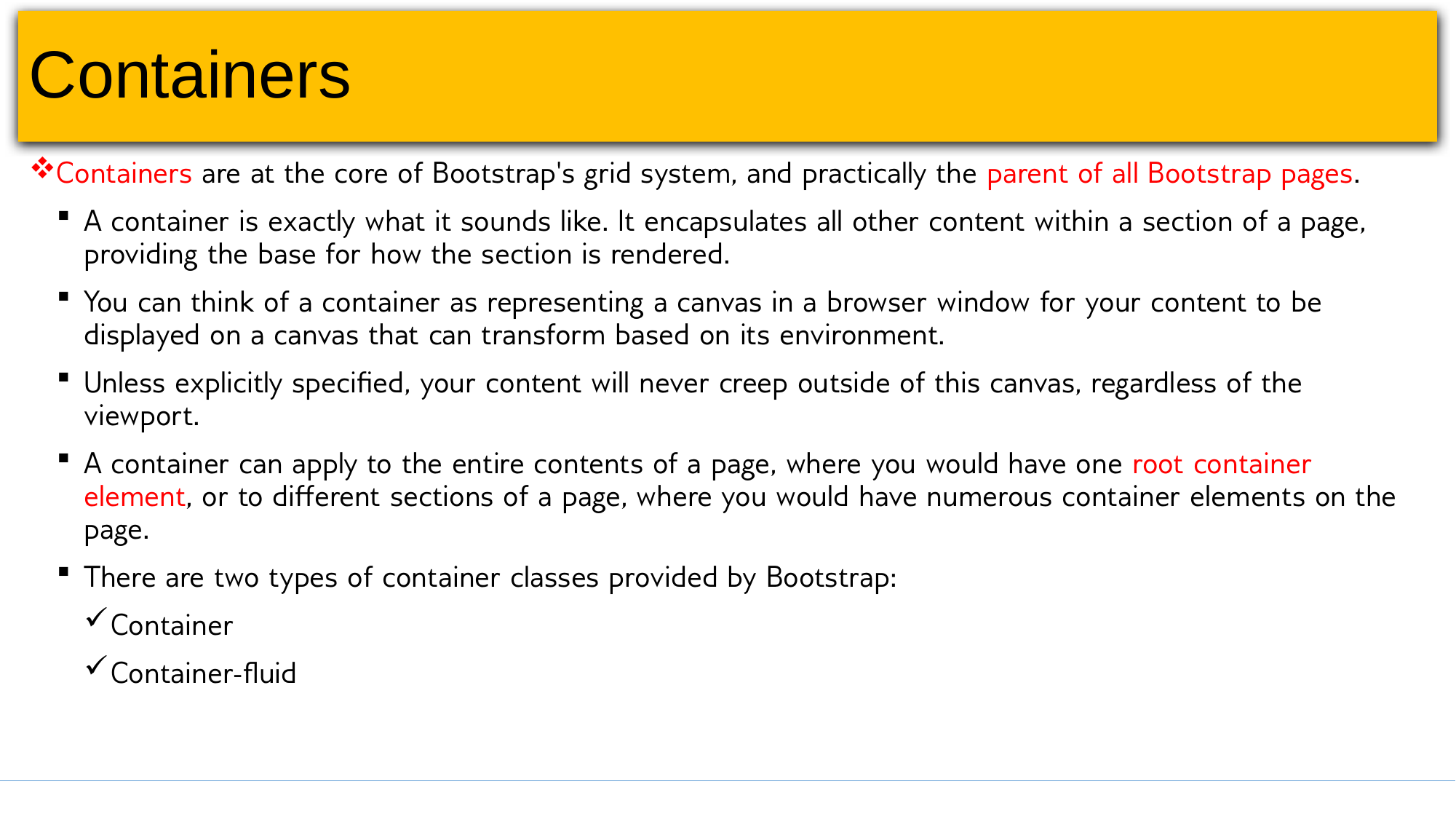

# Containers
Containers are at the core of Bootstrap's grid system, and practically the parent of all Bootstrap pages.
A container is exactly what it sounds like. It encapsulates all other content within a section of a page, providing the base for how the section is rendered.
You can think of a container as representing a canvas in a browser window for your content to be displayed on a canvas that can transform based on its environment.
Unless explicitly specified, your content will never creep outside of this canvas, regardless of the viewport.
A container can apply to the entire contents of a page, where you would have one root container element, or to different sections of a page, where you would have numerous container elements on the page.
There are two types of container classes provided by Bootstrap:
Container
Container-fluid